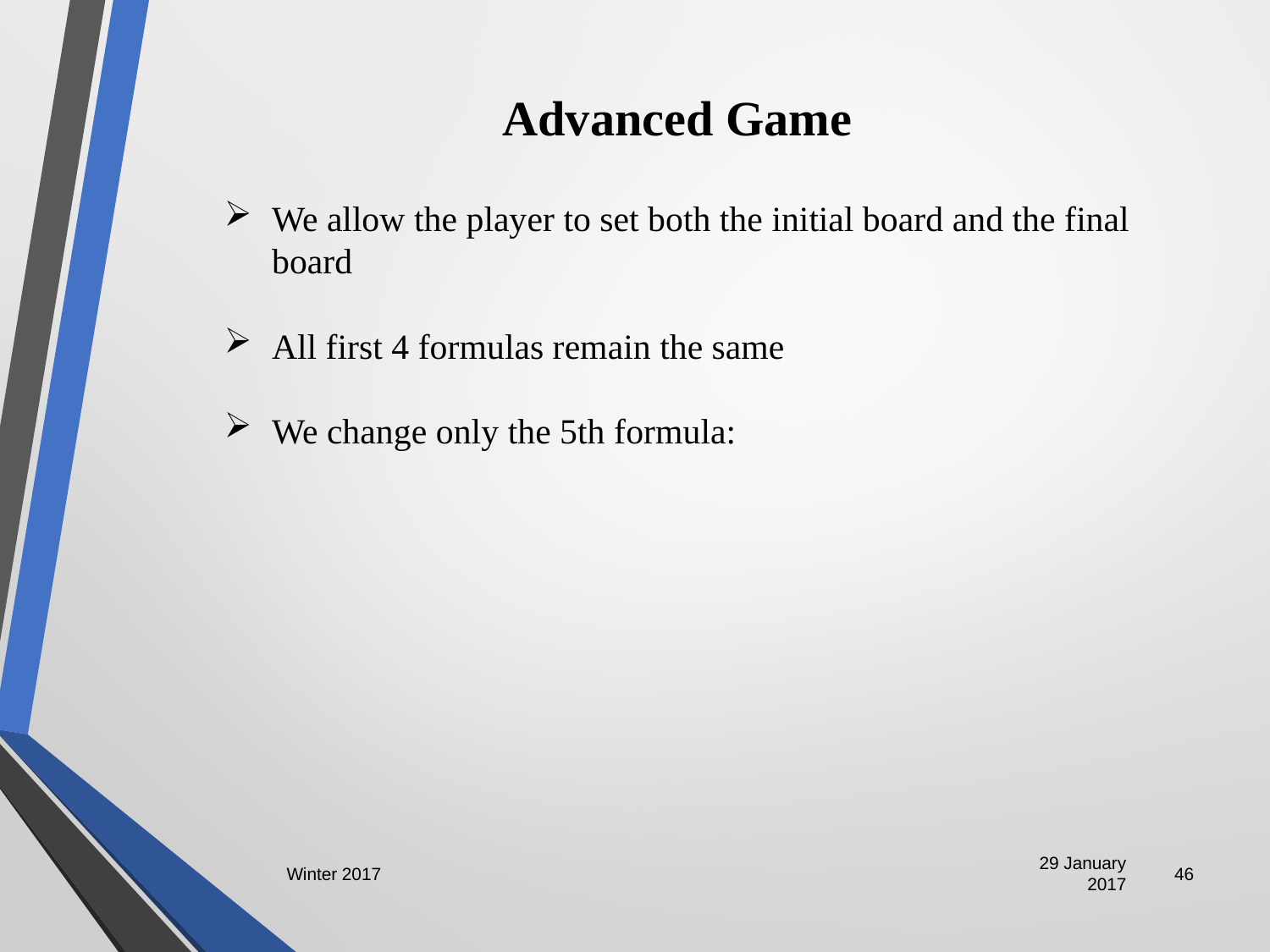

# Advanced Game
We allow the player to set both the initial board and the final board

All first 4 formulas remain the same

We change only the 5th formula:

Winter 2017
29 January 2017
46